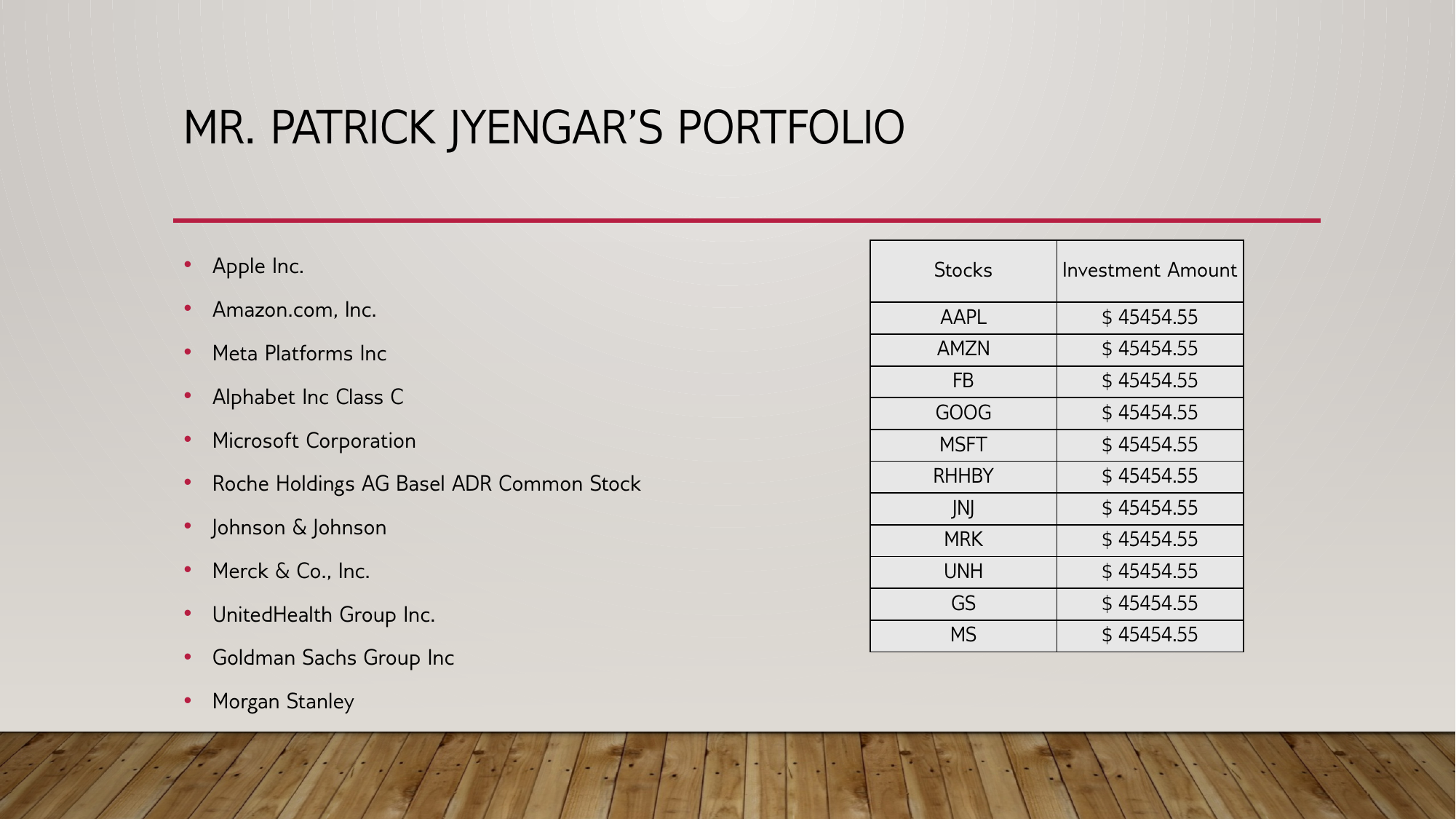

# Mr. Patrick Jyengar’s Portfolio
Apple Inc.
Amazon.com, Inc.
Meta Platforms Inc
Alphabet Inc Class C
Microsoft Corporation
Roche Holdings AG Basel ADR Common Stock
Johnson & Johnson
Merck & Co., Inc.
UnitedHealth Group Inc.
Goldman Sachs Group Inc
Morgan Stanley

| Stocks | Investment Amount |
| --- | --- |
| AAPL | $ 45454.55 |
| AMZN | $ 45454.55 |
| FB | $ 45454.55 |
| GOOG | $ 45454.55 |
| MSFT | $ 45454.55 |
| RHHBY | $ 45454.55 |
| JNJ | $ 45454.55 |
| MRK | $ 45454.55 |
| UNH | $ 45454.55 |
| GS | $ 45454.55 |
| MS | $ 45454.55 |